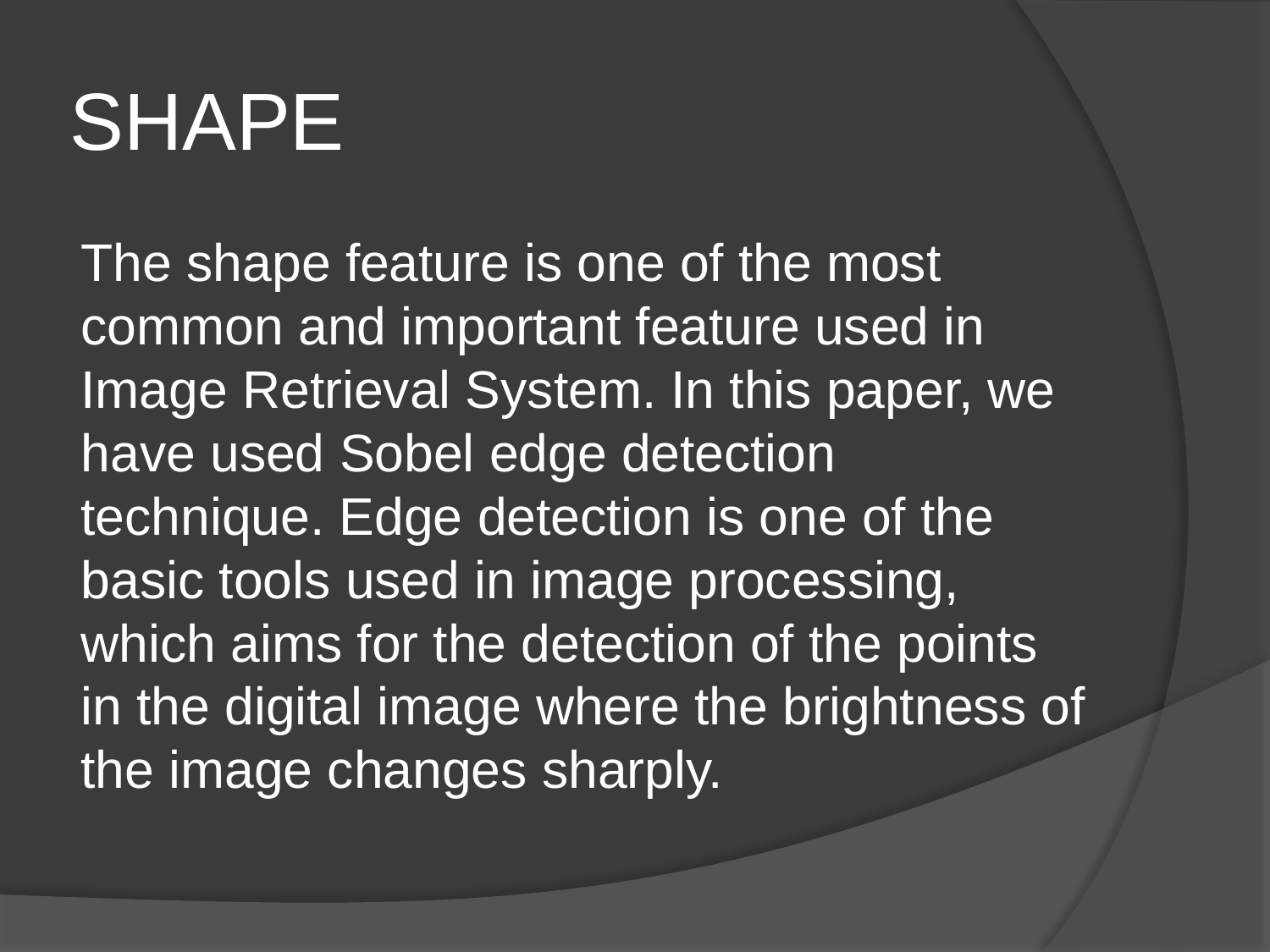

# SHAPE
The shape feature is one of the most common and important feature used in Image Retrieval System. In this paper, we have used Sobel edge detection technique. Edge detection is one of the basic tools used in image processing, which aims for the detection of the points in the digital image where the brightness of the image changes sharply.